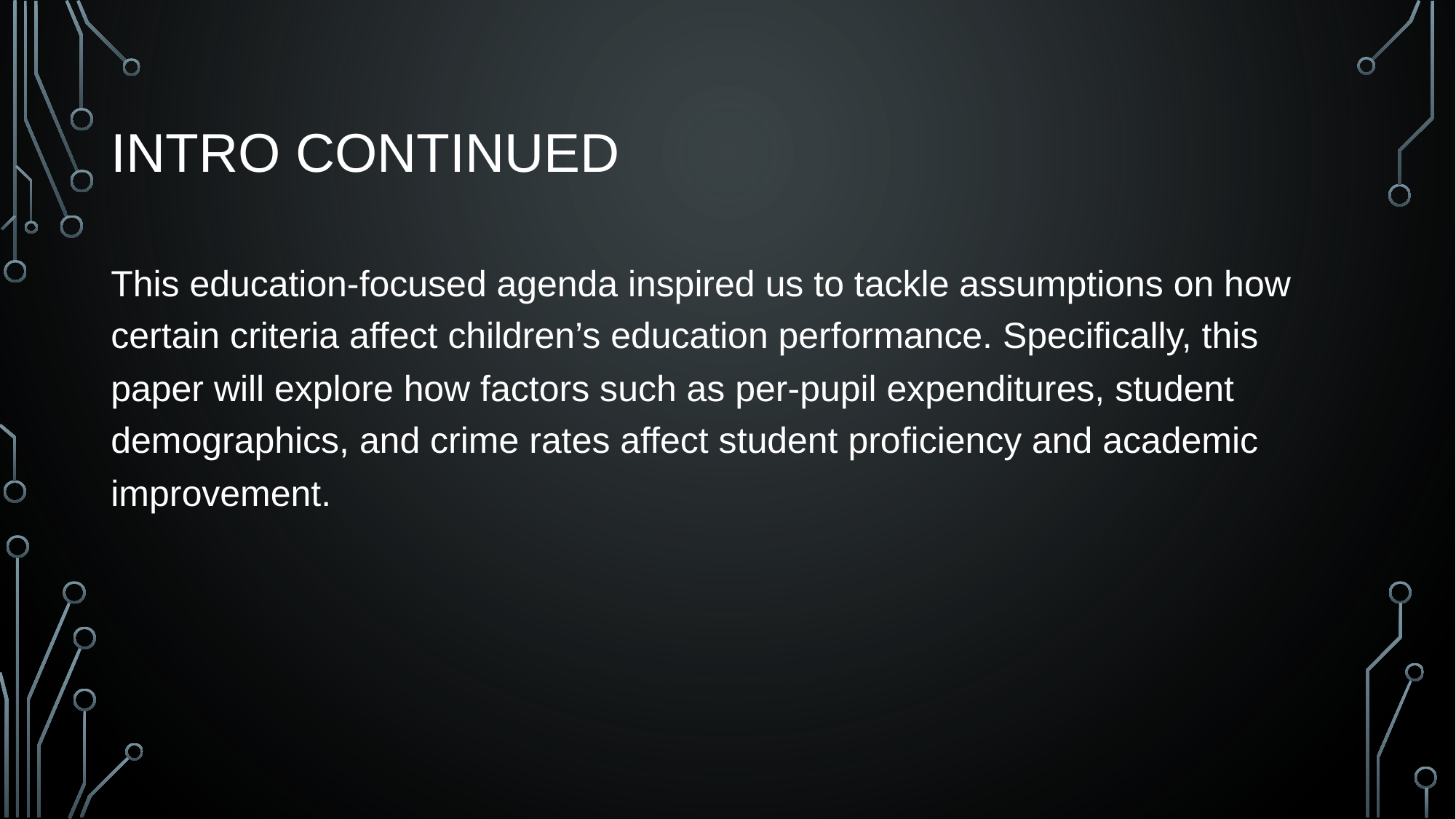

# Intro continued
This education-focused agenda inspired us to tackle assumptions on how certain criteria affect children’s education performance. Specifically, this paper will explore how factors such as per-pupil expenditures, student demographics, and crime rates affect student proficiency and academic improvement.